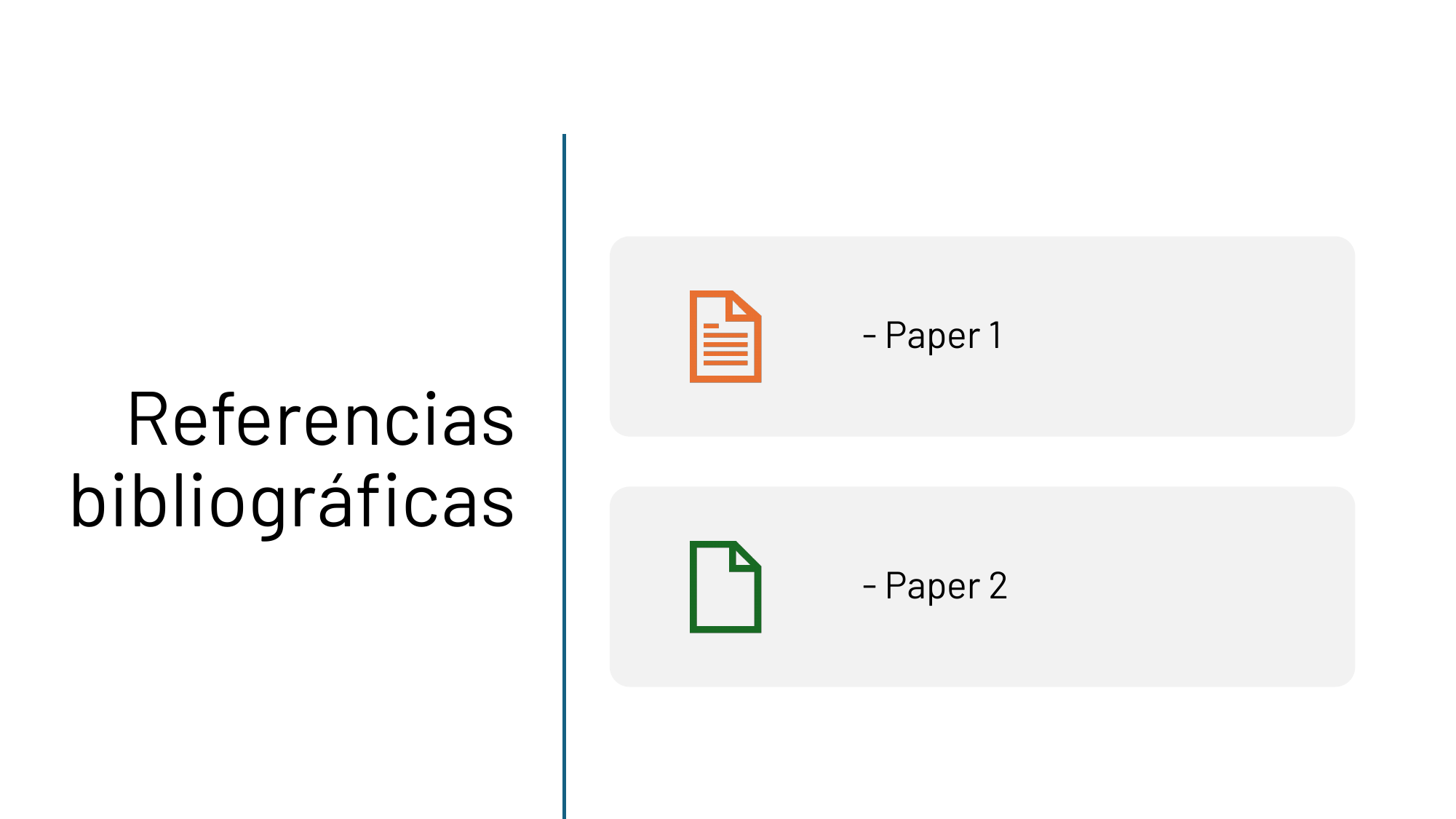

# Referencias bibliográficas
- Paper 1
- Paper 2